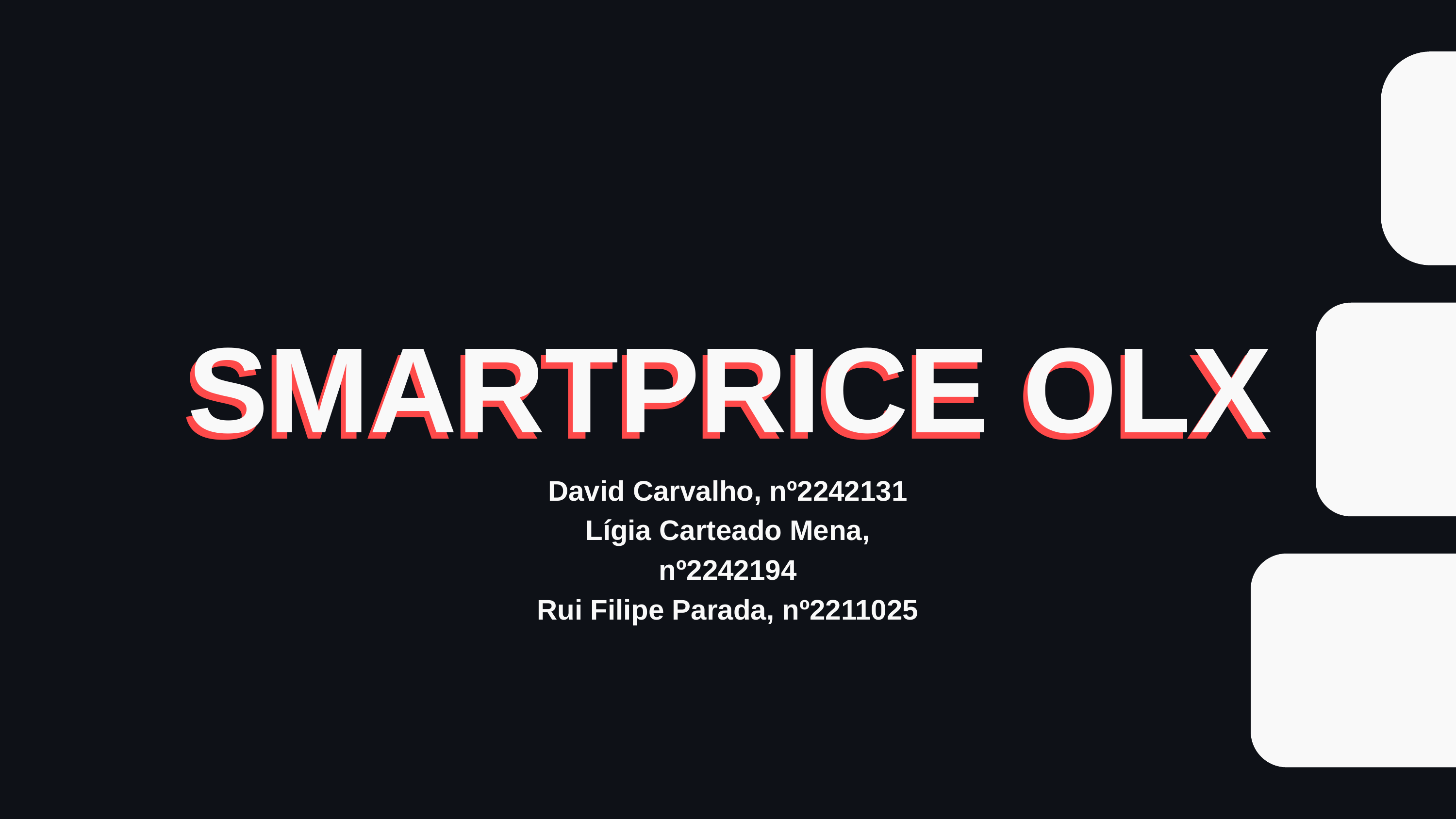

SMARTPRICE OLX
SMARTPRICE OLX

David Carvalho, nº2242131
Lígia Carteado Mena, nº2242194
Rui Filipe Parada, nº2211025